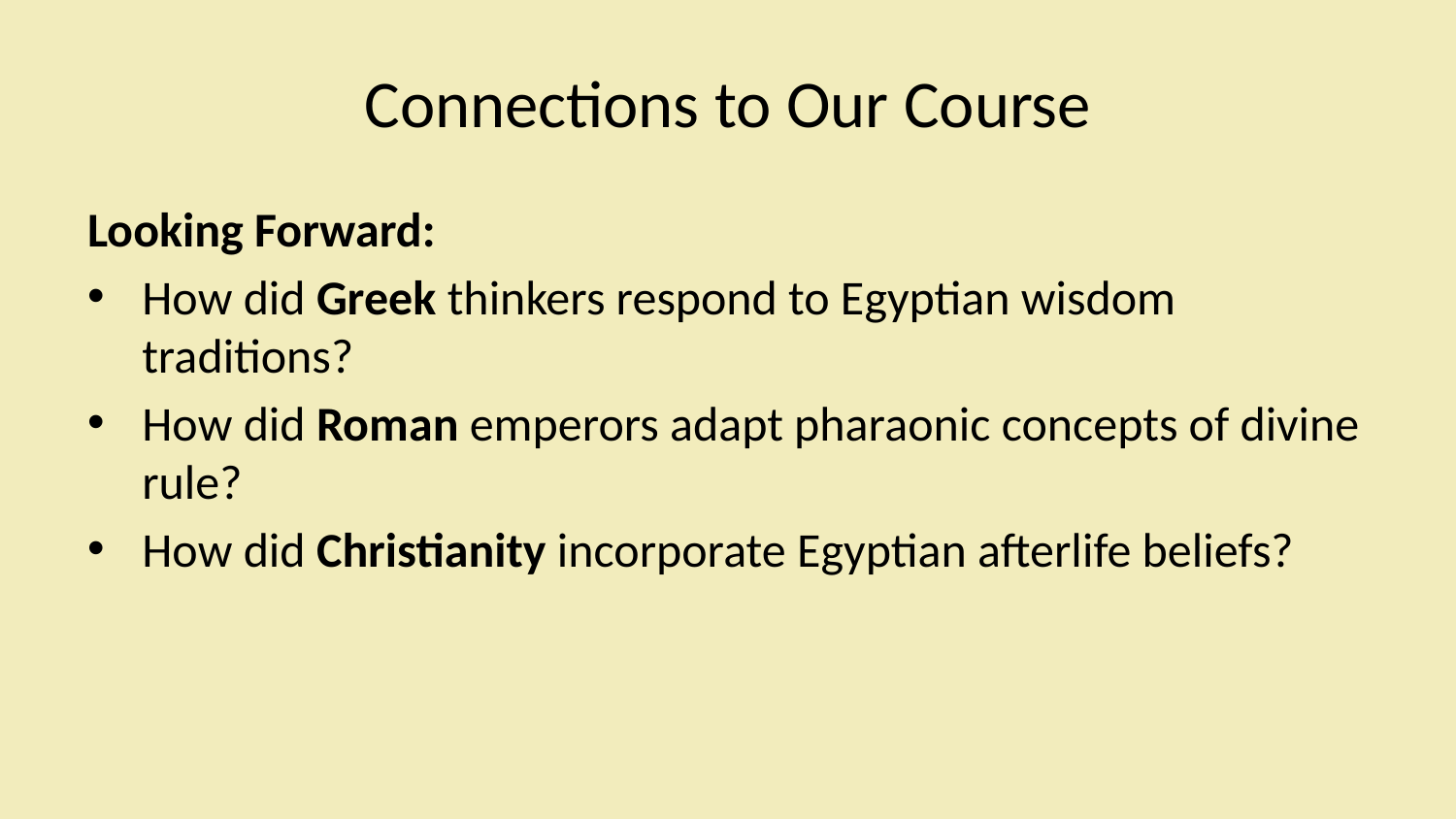

# Connections to Our Course
Looking Forward:
How did Greek thinkers respond to Egyptian wisdom traditions?
How did Roman emperors adapt pharaonic concepts of divine rule?
How did Christianity incorporate Egyptian afterlife beliefs?